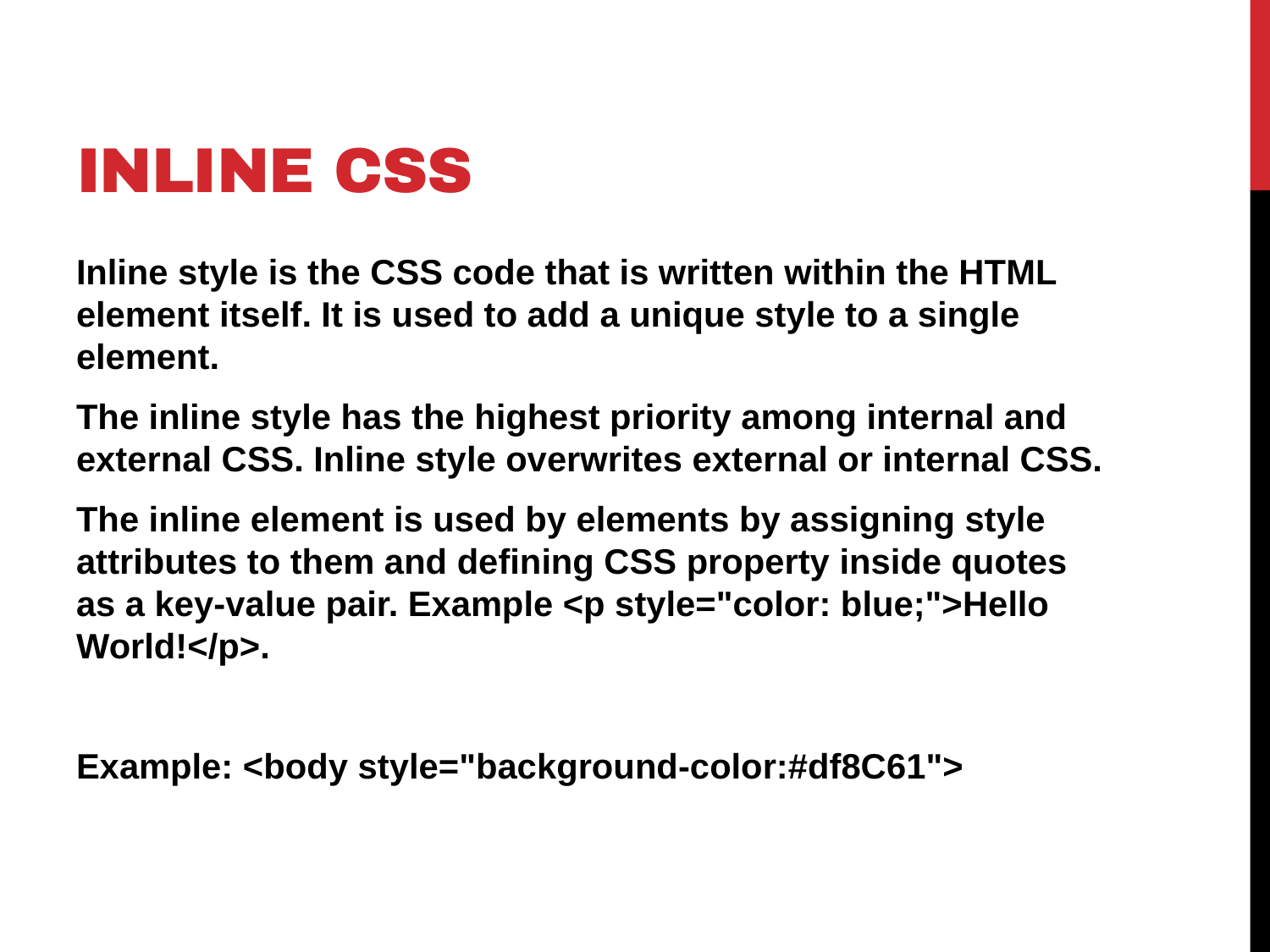

# Inline css
Inline style is the CSS code that is written within the HTML element itself. It is used to add a unique style to a single element.
The inline style has the highest priority among internal and external CSS. Inline style overwrites external or internal CSS.
The inline element is used by elements by assigning style attributes to them and defining CSS property inside quotes as a key-value pair. Example <p style="color: blue;">Hello World!</p>.

Example: <body style="background-color:#df8C61">